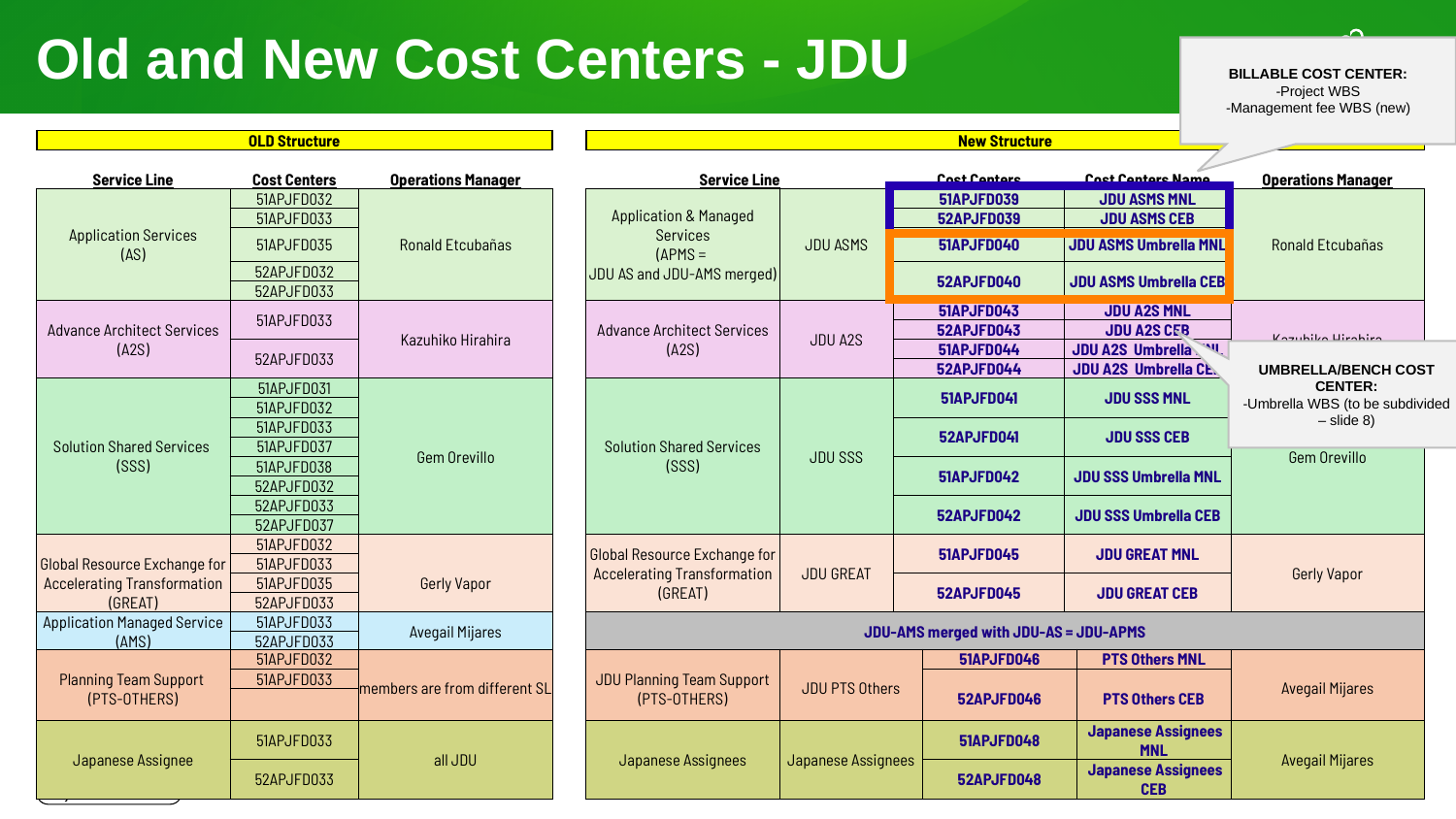

# Old and New Cost Centers - JDU
BILLABLE COST CENTER:
-Project WBS
-Management fee WBS (new)
| OLD Structure |  |  |  | New Structure |  |  |  |  |
| --- | --- | --- | --- | --- | --- | --- | --- | --- |
|  |  |  |  |  |  |  |  |  |
| Service Line | Cost Centers | Operations Manager |  | Service Line |  | Cost Centers | Cost Centers Name | Operations Manager |
| Application Services (AS) | 51APJFD032 | Ronald Etcubañas |  | Application & Managed Services (APMS = JDU AS and JDU-AMS merged) | JDU ASMS | 51APJFD039 | JDU ASMS MNL | Ronald Etcubañas |
|  | 51APJFD033 |  |  |  |  | 52APJFD039 | JDU ASMS CEB |  |
|  | 51APJFD035 |  |  |  |  | 51APJFD040 | JDU ASMS Umbrella MNL |  |
|  | 52APJFD032 |  |  |  |  | 52APJFD040 | JDU ASMS Umbrella CEB |  |
|  | 52APJFD033 |  |  |  |  |  |  |  |
| Advance Architect Services (A2S) | 51APJFD033 | Kazuhiko Hirahira |  | Advance Architect Services (A2S) | JDU A2S | 51APJFD043 | JDU A2S MNL | Kazuhiko Hirahira |
|  |  |  |  |  |  | 52APJFD043 | JDU A2S CEB |  |
|  | 52APJFD033 |  |  |  |  | 51APJFD044 | JDU A2S Umbrella MNL |  |
|  |  |  |  |  |  | 52APJFD044 | JDU A2S Umbrella CEB |  |
| Solution Shared Services (SSS) | 51APJFD031 | Gem Orevillo |  | Solution Shared Services (SSS) | JDU SSS | 51APJFD041 | JDU SSS MNL | Gem Orevillo |
|  | 51APJFD032 |  |  |  |  |  |  |  |
|  | 51APJFD033 |  |  |  |  | 52APJFD041 | JDU SSS CEB |  |
|  | 51APJFD037 |  |  |  |  |  |  |  |
|  | 51APJFD038 |  |  |  |  | 51APJFD042 | JDU SSS Umbrella MNL |  |
|  | 52APJFD032 |  |  |  |  |  |  |  |
|  | 52APJFD033 |  |  |  |  | 52APJFD042 | JDU SSS Umbrella CEB |  |
|  | 52APJFD037 |  |  |  |  |  |  |  |
| Global Resource Exchange for Accelerating Transformation (GREAT) | 51APJFD032 | Gerly Vapor |  | Global Resource Exchange for Accelerating Transformation (GREAT) | JDU GREAT | 51APJFD045 | JDU GREAT MNL | Gerly Vapor |
|  | 51APJFD033 |  |  |  |  |  |  |  |
|  | 51APJFD035 |  |  |  |  | 52APJFD045 | JDU GREAT CEB |  |
|  | 52APJFD033 |  |  |  |  |  |  |  |
| Application Managed Service (AMS) | 51APJFD033 | Avegail Mijares |  | JDU-AMS merged with JDU-AS = JDU-APMS |  |  |  |  |
|  | 52APJFD033 |  |  |  |  |  |  |  |

UMBRELLA/BENCH COST CENTER:
-Umbrella WBS (to be subdivided – slide 8)
| Planning Team Support (PTS-OTHERS) | 51APJFD032 | members are from different SL |  | JDU Planning Team Support (PTS-OTHERS) | JDU PTS Others | 51APJFD046 | PTS Others MNL | Avegail Mijares |
| --- | --- | --- | --- | --- | --- | --- | --- | --- |
|  | 51APJFD033 |  |  |  |  | 52APJFD046 | PTS Others CEB |  |
|  |  |  |  |  |  |  |  |  |
| Japanese Assignee | 51APJFD033 | all JDU |  | Japanese Assignees | Japanese Assignees | 51APJFD048 | Japanese Assignees MNL | Avegail Mijares |
| --- | --- | --- | --- | --- | --- | --- | --- | --- |
|  | 52APJFD033 |  |  |  |  | 52APJFD048 | Japanese Assignees CEB |  |
5